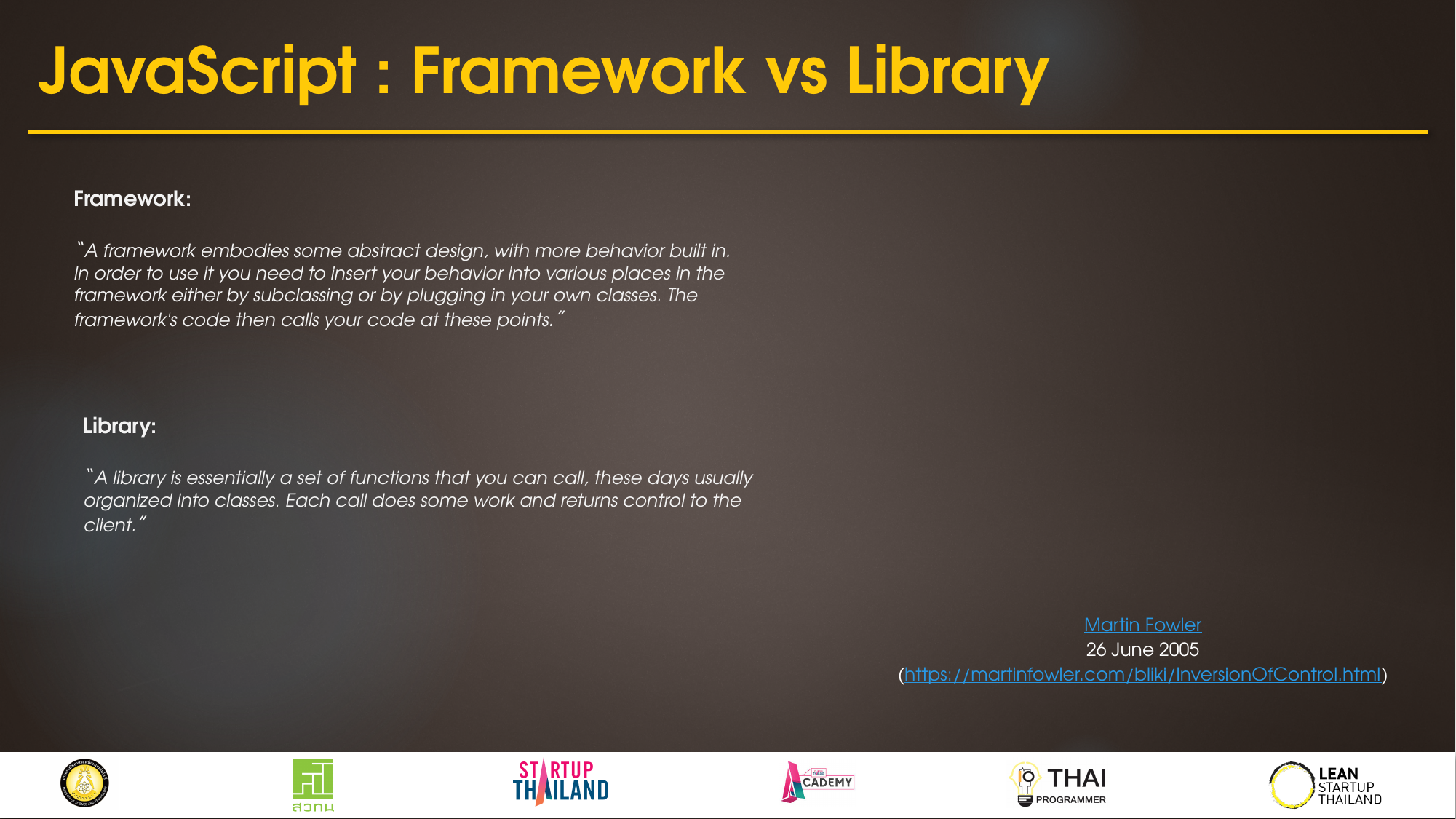

# JavaScript : Framework vs Library
Framework:
“A framework embodies some abstract design, with more behavior built in. In order to use it you need to insert your behavior into various places in the framework either by subclassing or by plugging in your own classes. The framework's code then calls your code at these points.”
Library:

“A library is essentially a set of functions that you can call, these days usually organized into classes. Each call does some work and returns control to the client.”
Martin Fowler
26 June 2005
(https://martinfowler.com/bliki/InversionOfControl.html)